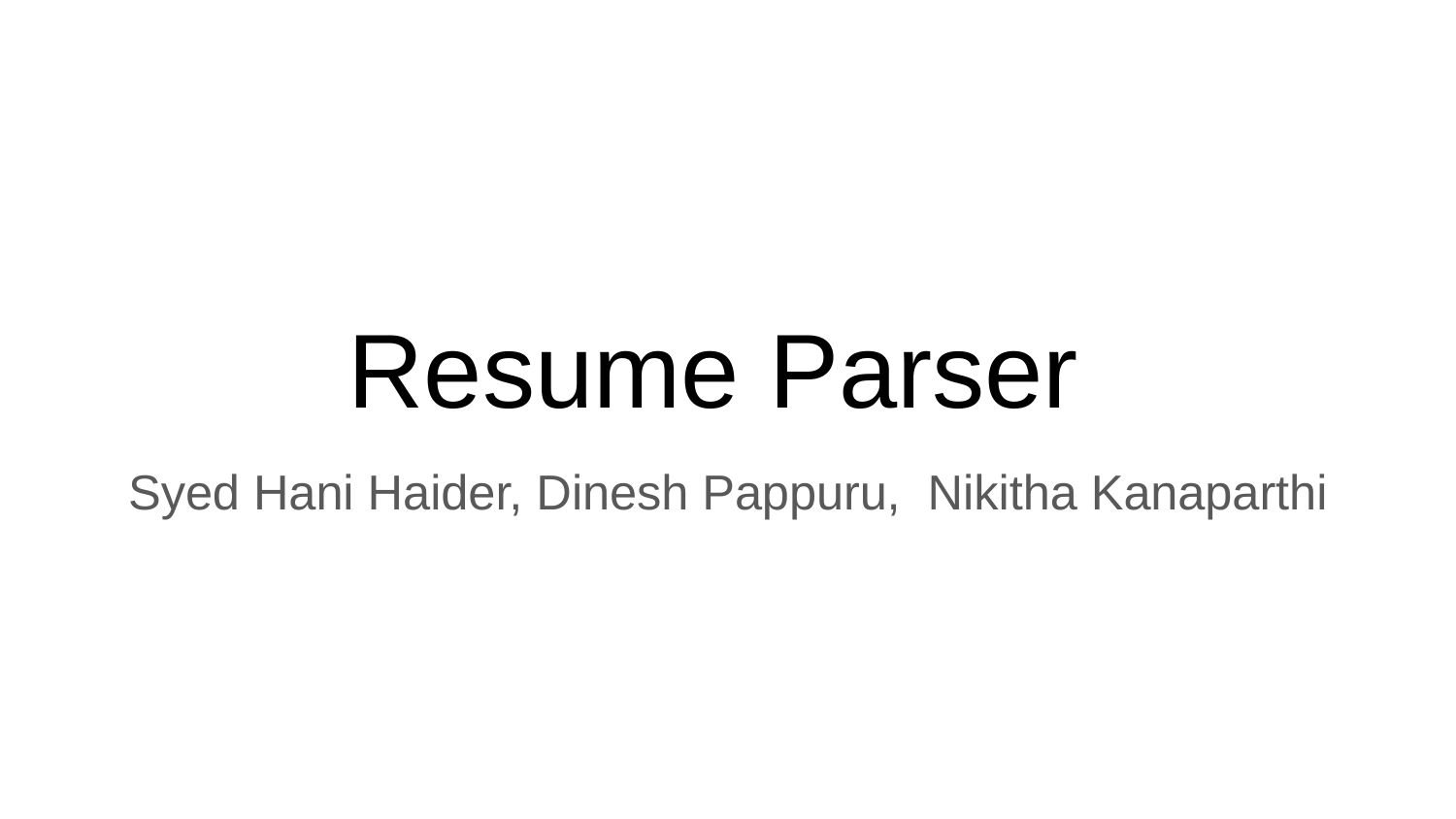

# Resume Parser
Syed Hani Haider, Dinesh Pappuru,  Nikitha Kanaparthi